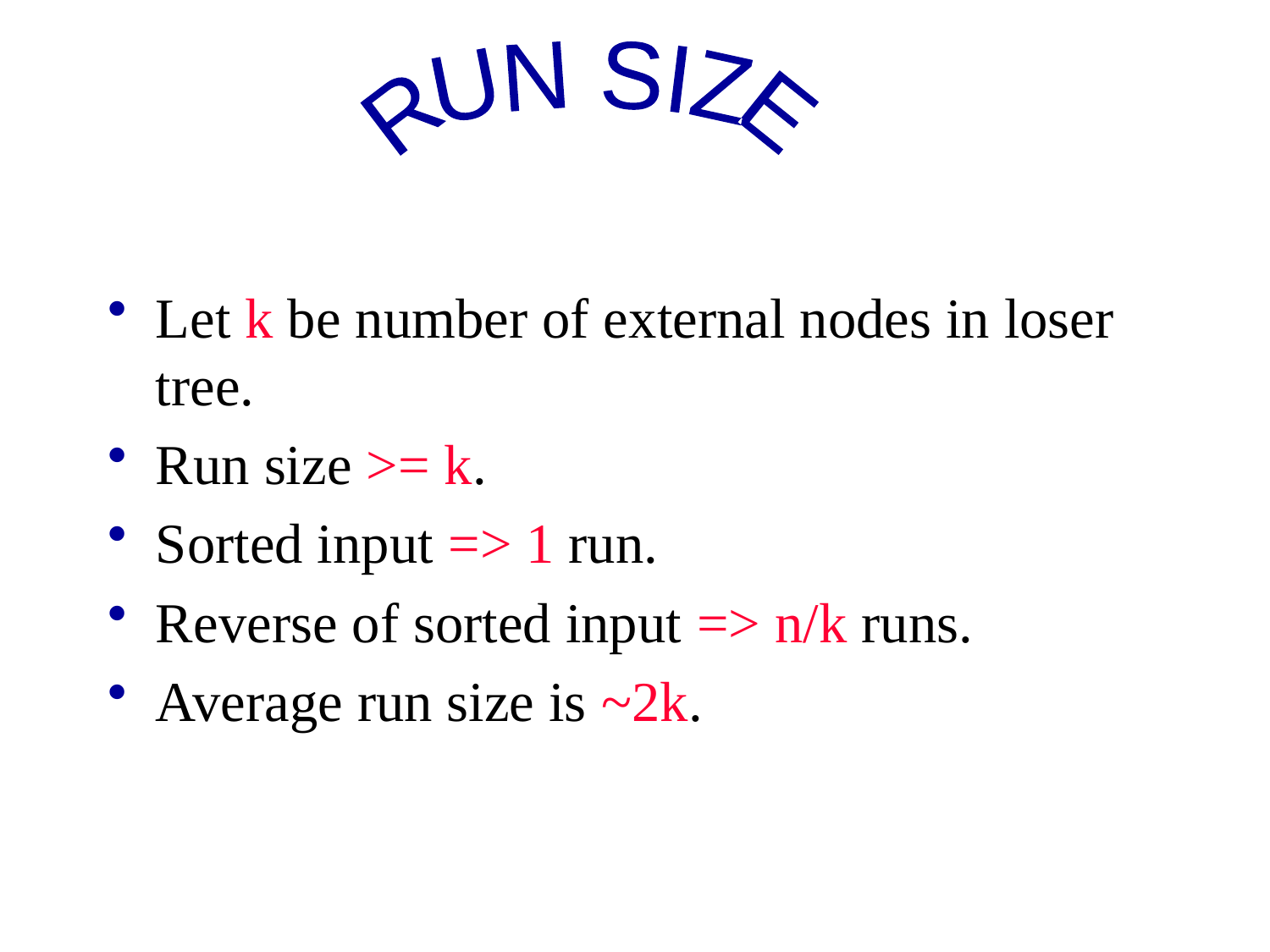

RUN SIZE
Let k be number of external nodes in loser tree.
Run size >= k.
Sorted input => 1 run.
Reverse of sorted input => n/k runs.
Average run size is ~2k.